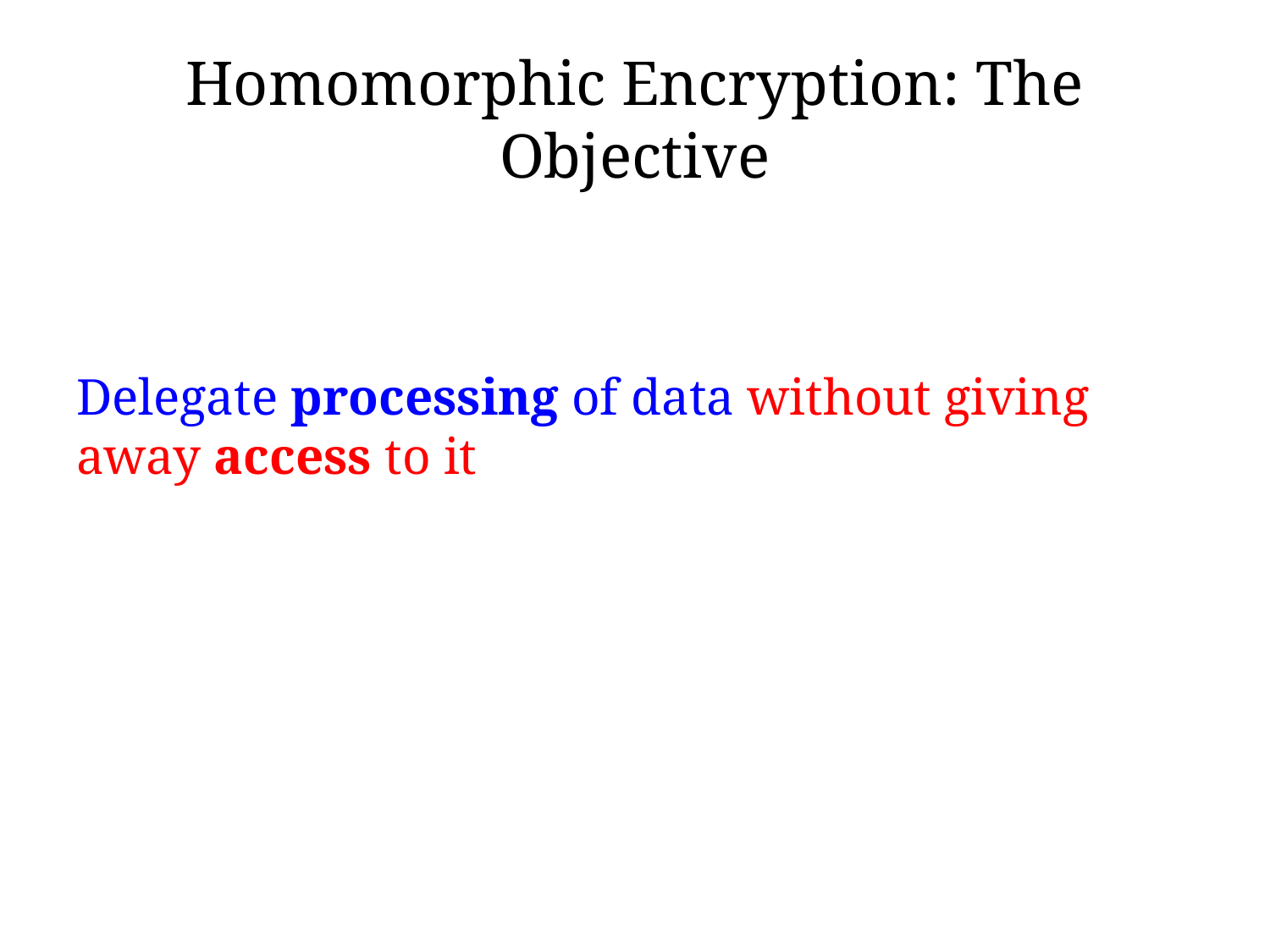

# Homomorphic Encryption: The Objective
Delegate processing of data without giving away access to it